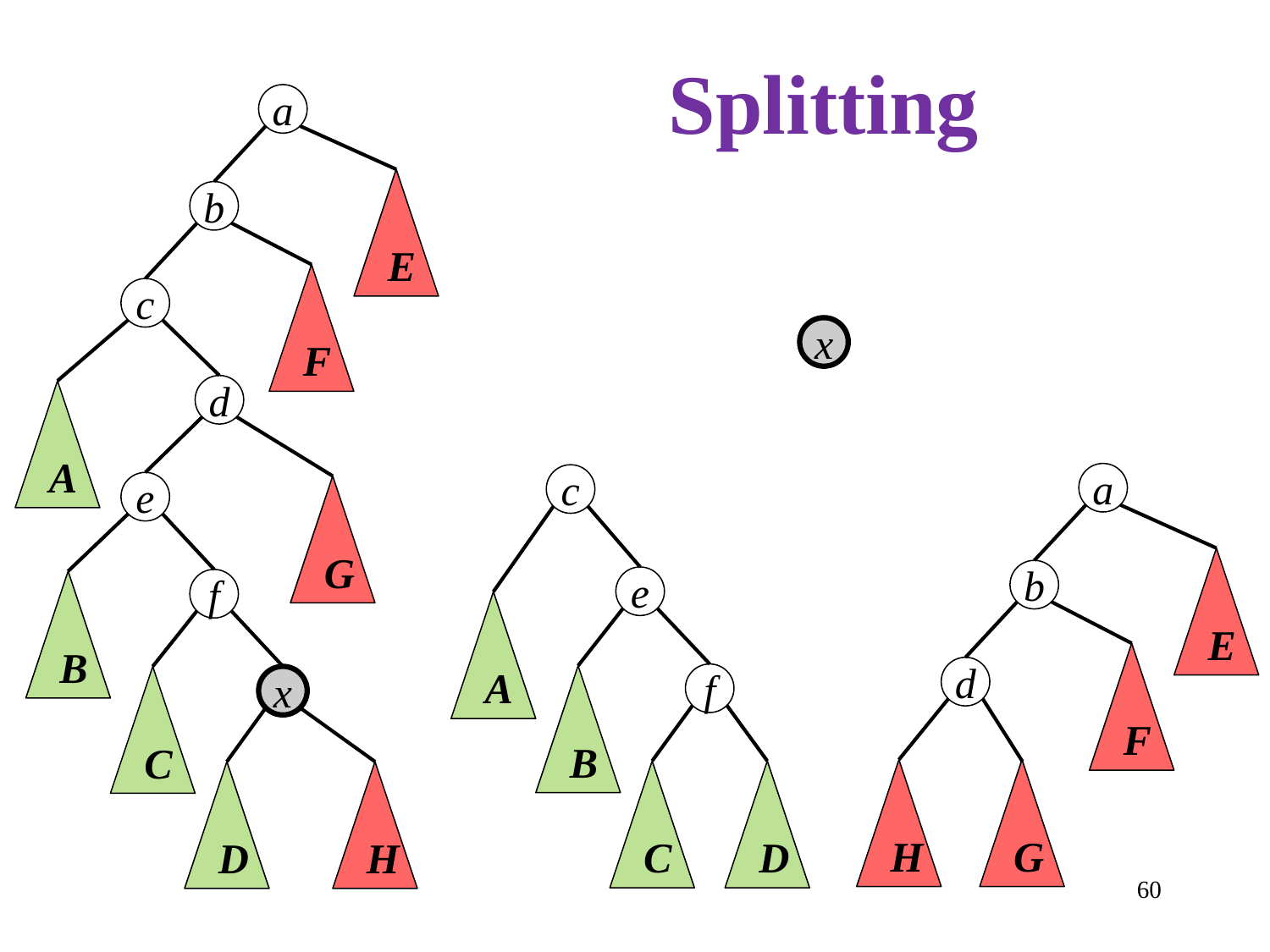

Splitting
a
E
b
F
c
d
A
e
G
f
B
C
x
D
H
x
a
E
c
A
b
F
e
B
d
G
f
C
H
D
60